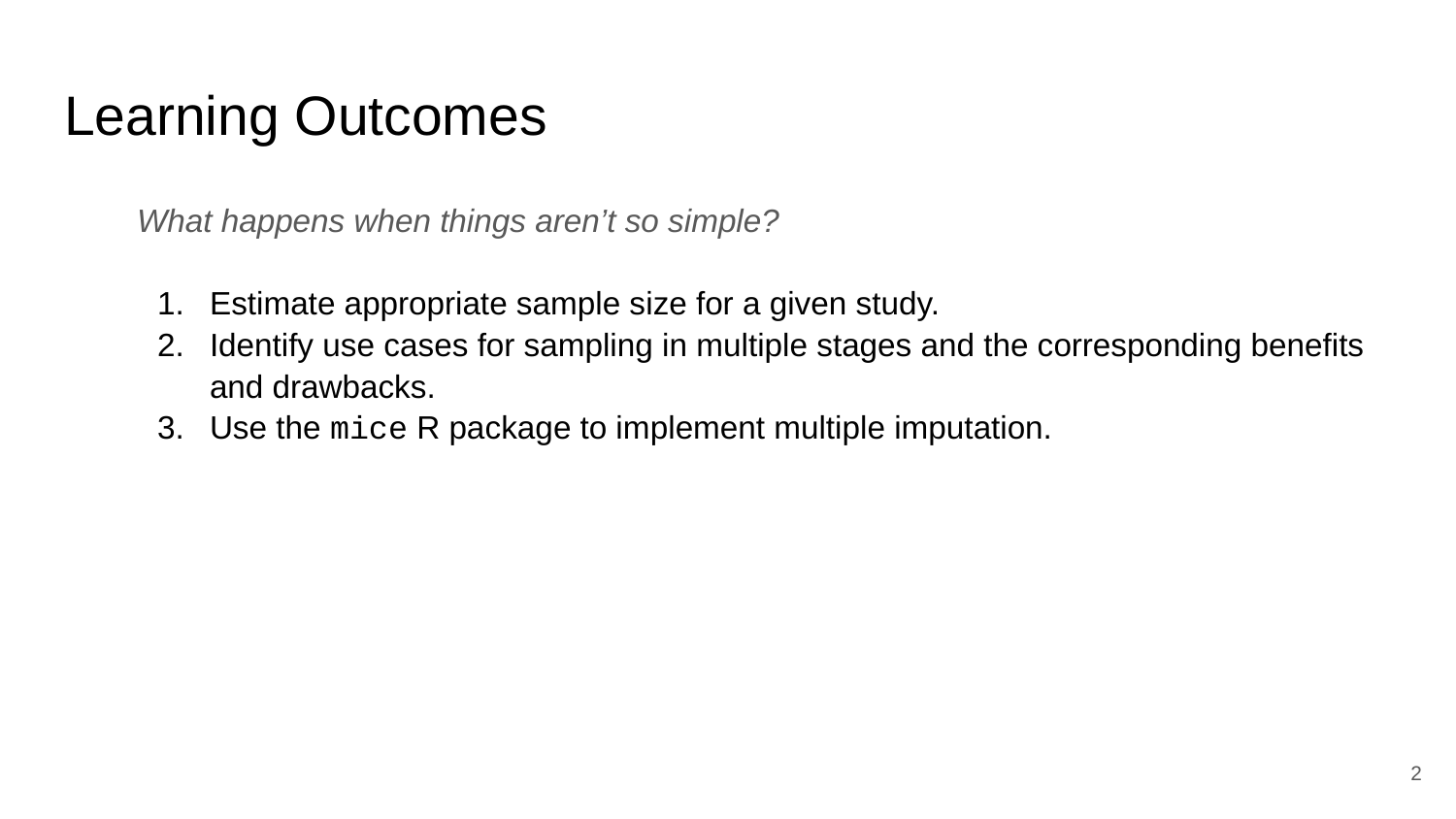

# Learning Outcomes
What happens when things aren’t so simple?

Estimate appropriate sample size for a given study.
Identify use cases for sampling in multiple stages and the corresponding benefits and drawbacks.
Use the mice R package to implement multiple imputation.
2